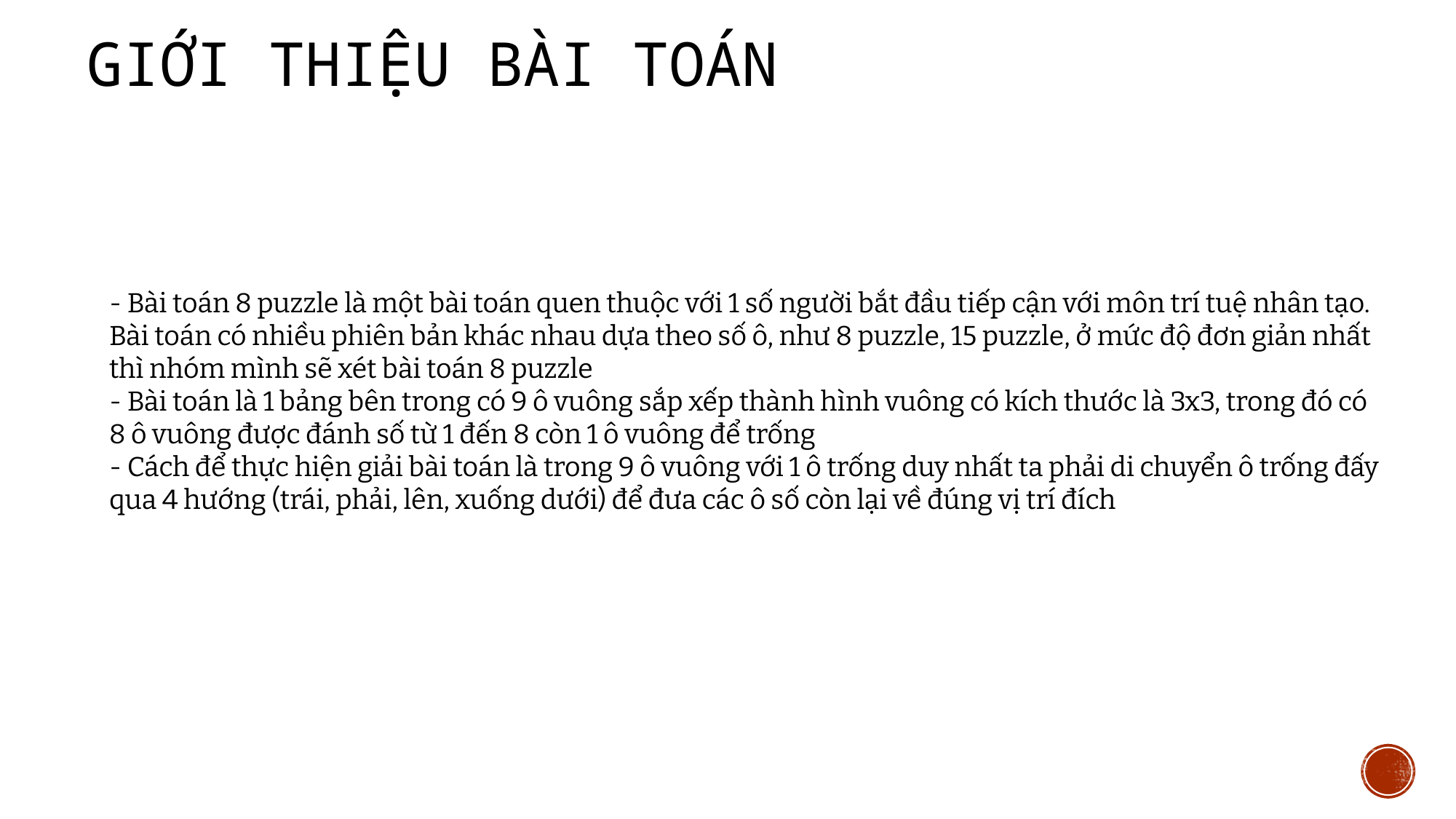

# Giới thiệu bài toán
- Bài toán 8 puzzle là một bài toán quen thuộc với 1 số người bắt đầu tiếp cận với môn trí tuệ nhân tạo.
Bài toán có nhiều phiên bản khác nhau dựa theo số ô, như 8 puzzle, 15 puzzle, ở mức độ đơn giản nhất thì nhóm mình sẽ xét bài toán 8 puzzle
- Bài toán là 1 bảng bên trong có 9 ô vuông sắp xếp thành hình vuông có kích thước là 3x3, trong đó có 8 ô vuông được đánh số từ 1 đến 8 còn 1 ô vuông để trống
- Cách để thực hiện giải bài toán là trong 9 ô vuông với 1 ô trống duy nhất ta phải di chuyển ô trống đấy qua 4 hướng (trái, phải, lên, xuống dưới) để đưa các ô số còn lại về đúng vị trí đích